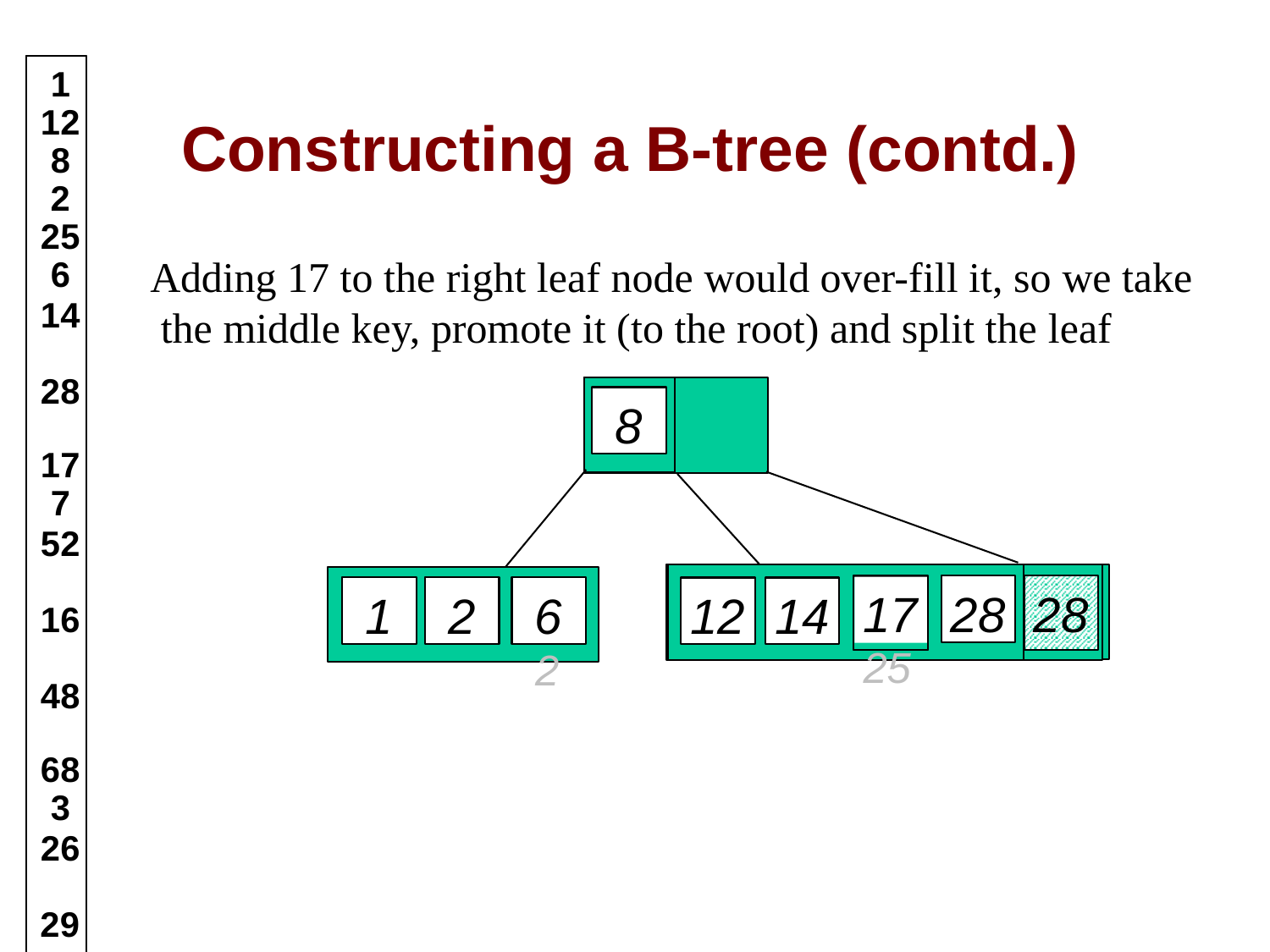

1
12
8
2
25
6
14
# Constructing a B-tree (contd.)
Adding 17 to the right leaf node would over-fill it, so we take  the middle key, promote it (to the root) and split the leaf
28

8
17
7
52

28

17
1
2
6
12
14
28

2525
22
16

48
68
3
26
29